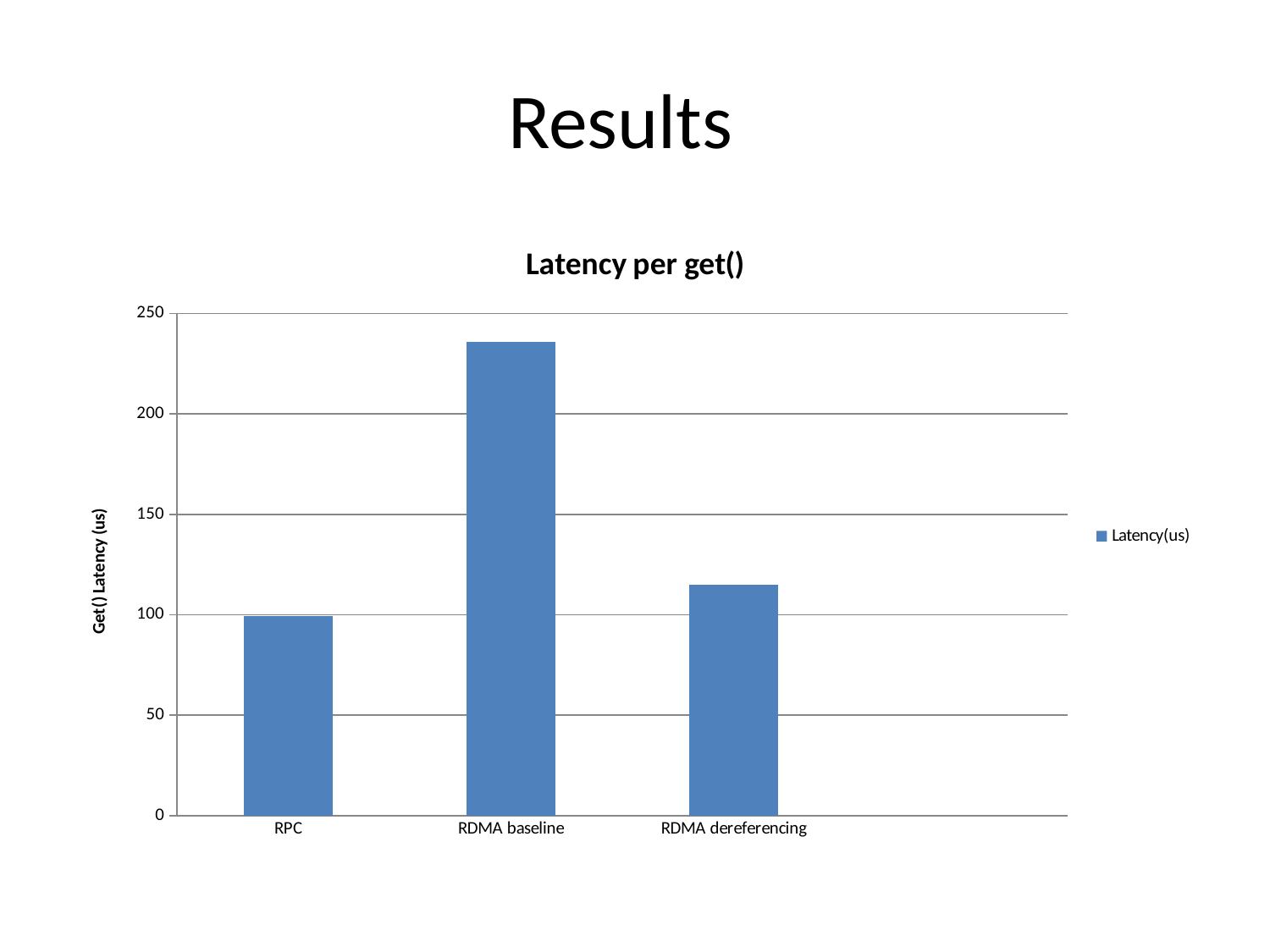

# Results

### Chart: Latency per get()

| Category | Latency(us) |
|---|---|
| RPC | 99.5 |
| RDMA baseline | 236.0 |
| RDMA dereferencing | 115.0 |